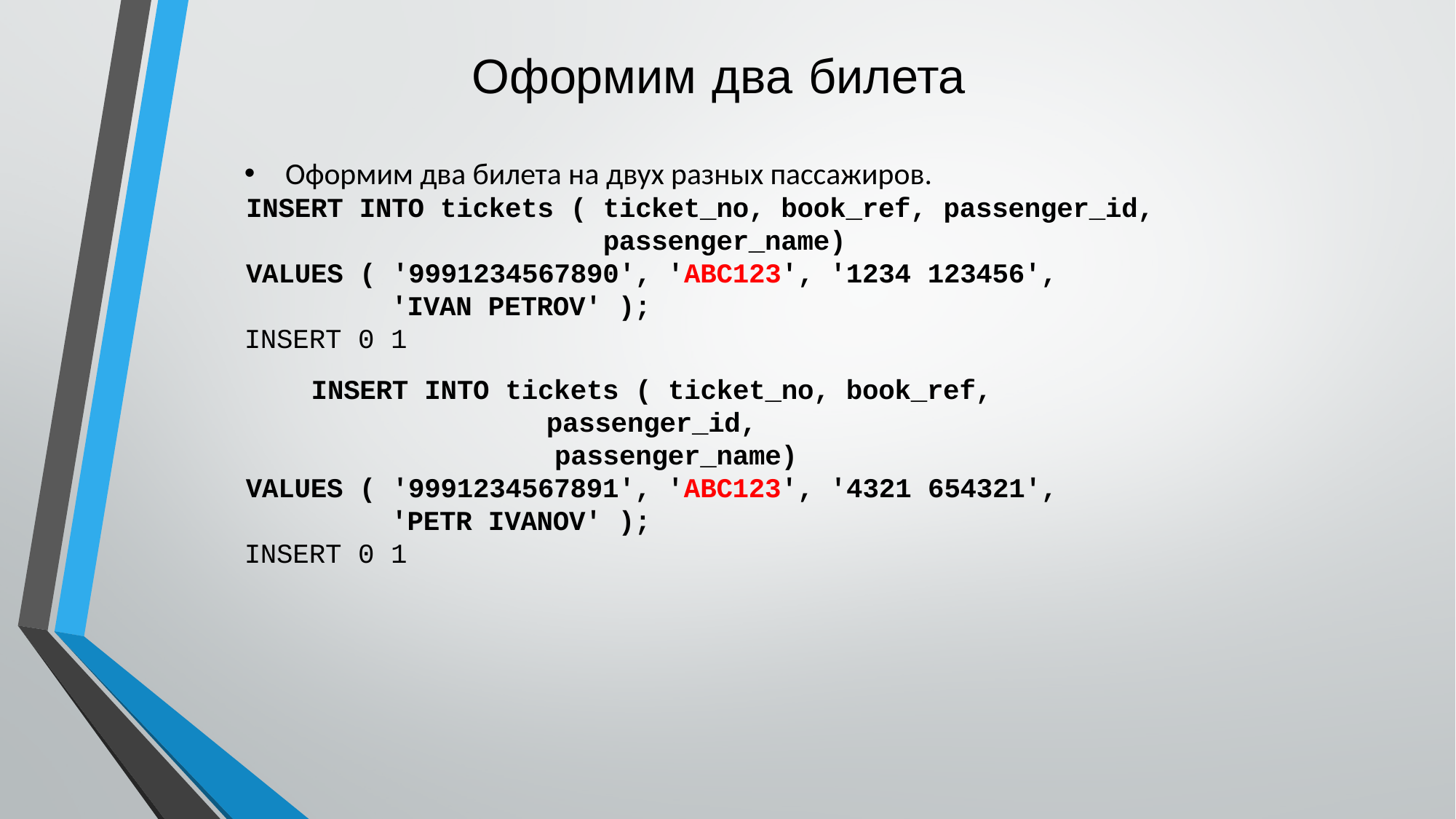

# Оформим два билета
Оформим два билета на двух разных пассажиров.
INSERT INTO tickets ( ticket_no, book_ref, passenger_id,
passenger_name)
VALUES ( '9991234567890', 'ABC123', '1234 123456',
'IVAN PETROV' );
INSERT 0 1
INSERT INTO tickets ( ticket_no, book_ref, passenger_id,
passenger_name)
VALUES ( '9991234567891', 'ABC123', '4321 654321',
'PETR IVANOV' );
INSERT 0 1